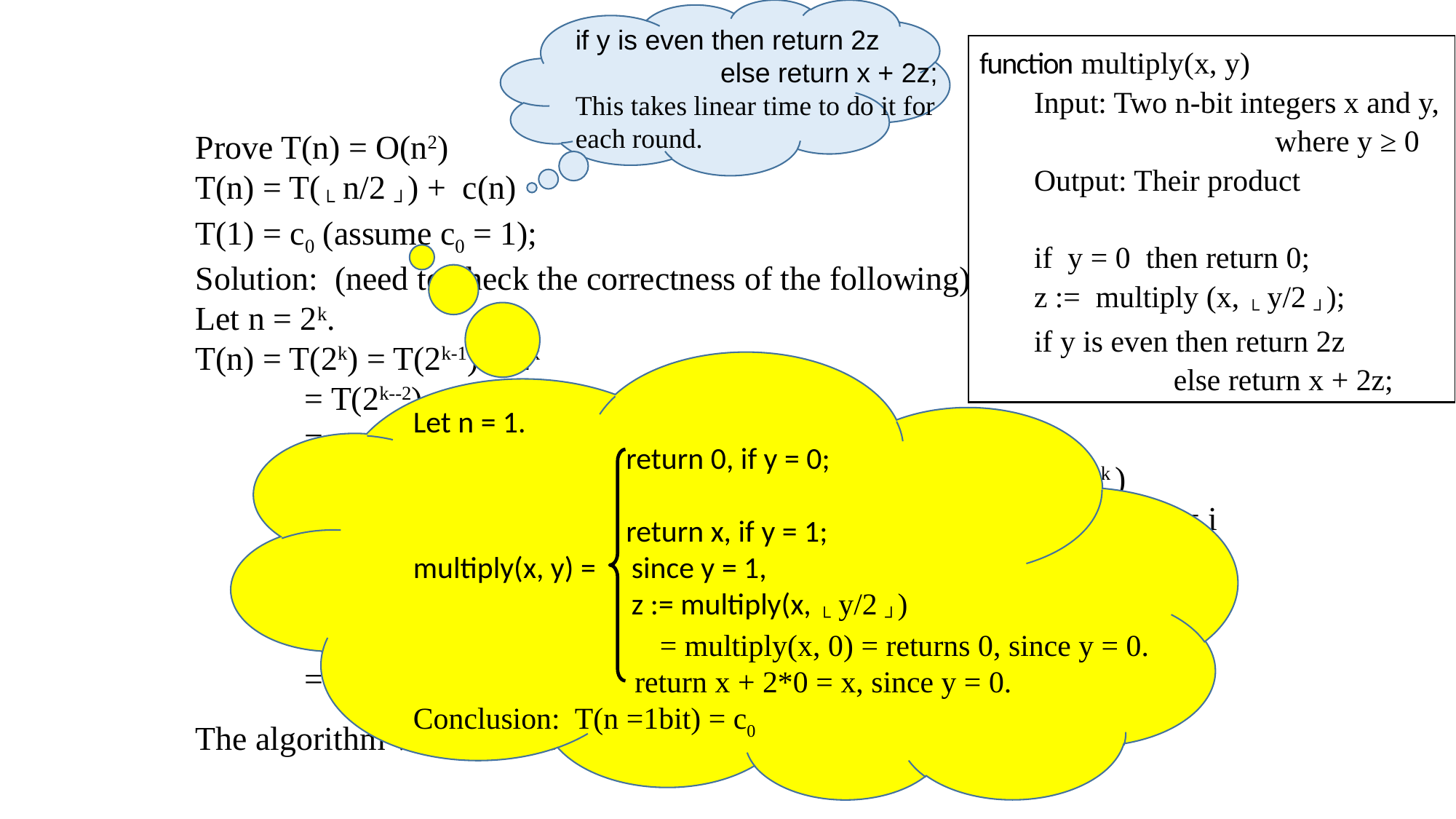

if y is even then return 2z
                   else return x + 2z;
This takes linear time to do it for each round.
function multiply(x, y)
Input: Two n-bit integers x and y, 		   where y ≥ 0
Output: Their product

if  y = 0  then return 0;
z :=  multiply (x, └ y/2 ┘);
if y is even then return 2z
	    else return x + 2z;
Prove T(n) = O(n2)
T(n) = T(└ n/2 ┘) +  c(n)
T(1) = c0 (assume c0 = 1);
Solution:  (need to check the correctness of the following)
Let n = 2k.
T(n) = T(2k) = T(2k-1) + 2k
	= T(2k--2) + 2k-1 + 2k
	= …
	= T(2k-i) + (2k-i+1 ) + (2k-i+2 ) + … + (2k-3 ) + (2k-2 ) + (2k-1 ) + (2k )
	= T(2k-k) + (2k-k+1 ) + (2k-k+2 ) + … + (2k-3 ) + (2k-2 ) + (2k-1 ) + (2k ), k = i
	= T(2k-k) + (2k-k+1 ) + (2k-k+2 ) + … + (2k-3 ) + (2k-2 ) + (2k-1 ) + (2k ),
	= 1+ (21 ) + (22 ) + … + (2k-3 ) + (2k-2 ) + (2k-1 ) + (2k ),
	= (2k+1 -1)
	= 2n -1 = O(n) for each recursive call
The algorithm will take n calls, and therefore O(n2).

Let n = 1.
	               return 0, if y = 0;

	               return x, if y = 1;
multiply(x, y) = 	since y = 1,
		z := multiply(x, └ y/2 ┘)
	                  = multiply(x, 0) = returns 0, since y = 0.
                             return x + 2*0 = x, since y = 0.
Conclusion:  T(n =1bit) = c0